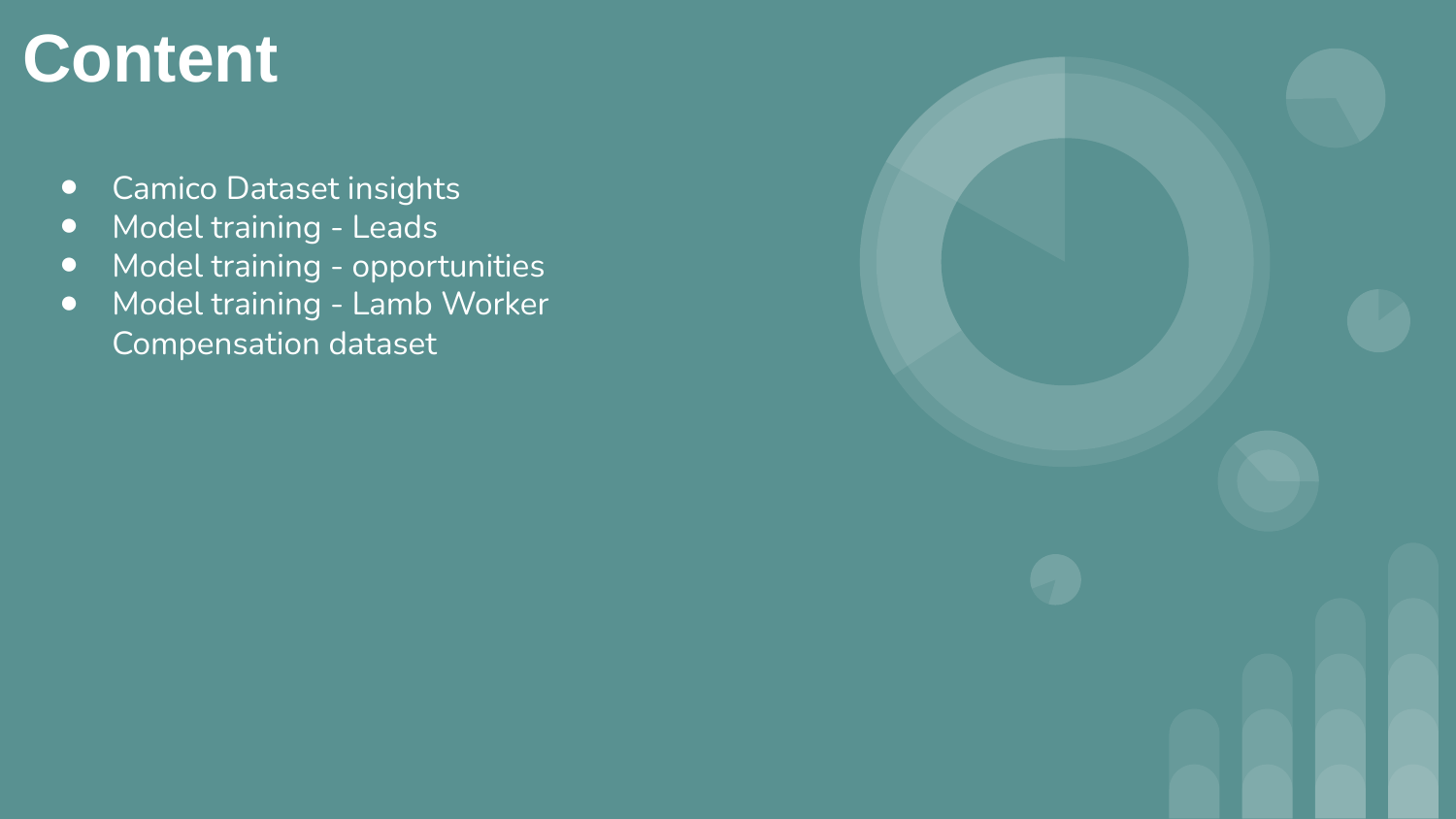

# Content
Camico Dataset insights
Model training - Leads
Model training - opportunities
Model training - Lamb Worker Compensation dataset